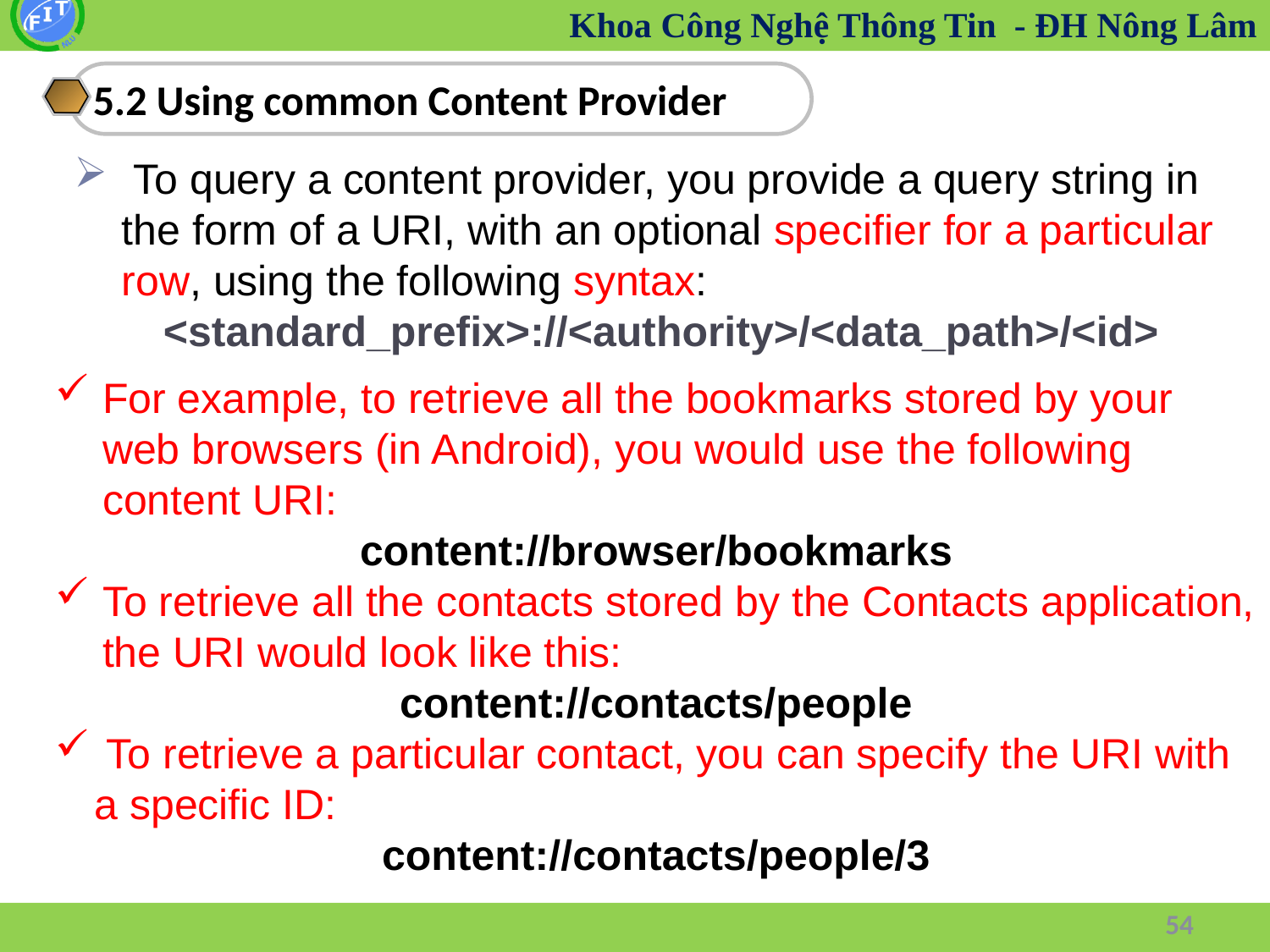

5.2 Using common Content Provider

 To query a content provider, you provide a query string in the form of a URI, with an optional specifier for a particular row, using the following syntax:
 <standard_prefix>://<authority>/<data_path>/<id>
For example, to retrieve all the bookmarks stored by your web browsers (in Android), you would use the following content URI:
content://browser/bookmarks
To retrieve all the contacts stored by the Contacts application, the URI would look like this:
content://contacts/people
 To retrieve a particular contact, you can specify the URI with a specific ID:
content://contacts/people/3
54